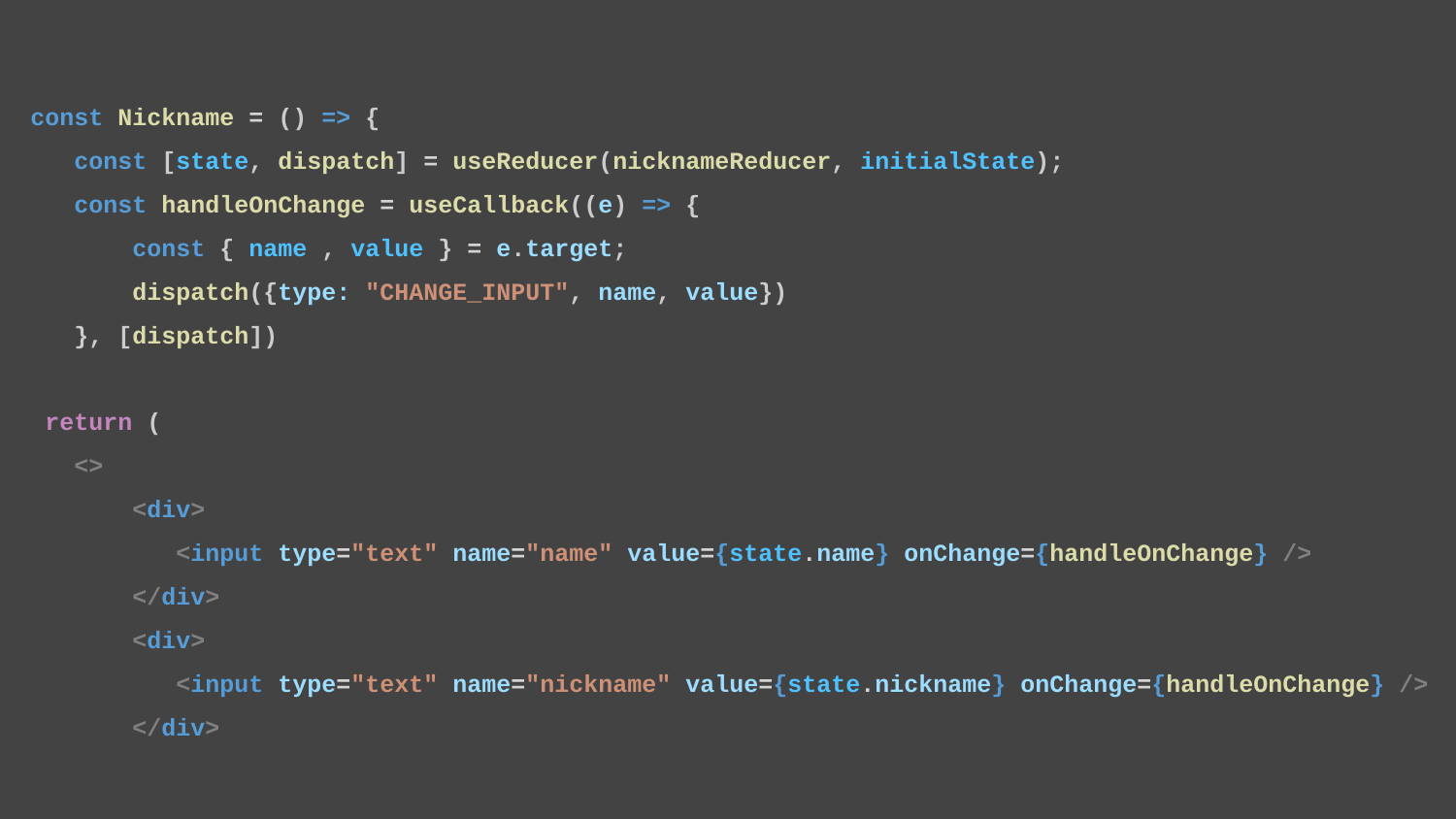

const Nickname = () => {
   const [state, dispatch] = useReducer(nicknameReducer, initialState);
   const handleOnChange = useCallback((e) => {
       const { name , value } = e.target;
       dispatch({type: "CHANGE_INPUT", name, value})
   }, [dispatch])

 return (
   <>
       <div>
          <input type="text" name="name" value={state.name} onChange={handleOnChange} />
       </div>
       <div>
          <input type="text" name="nickname" value={state.nickname} onChange={handleOnChange} />
       </div>